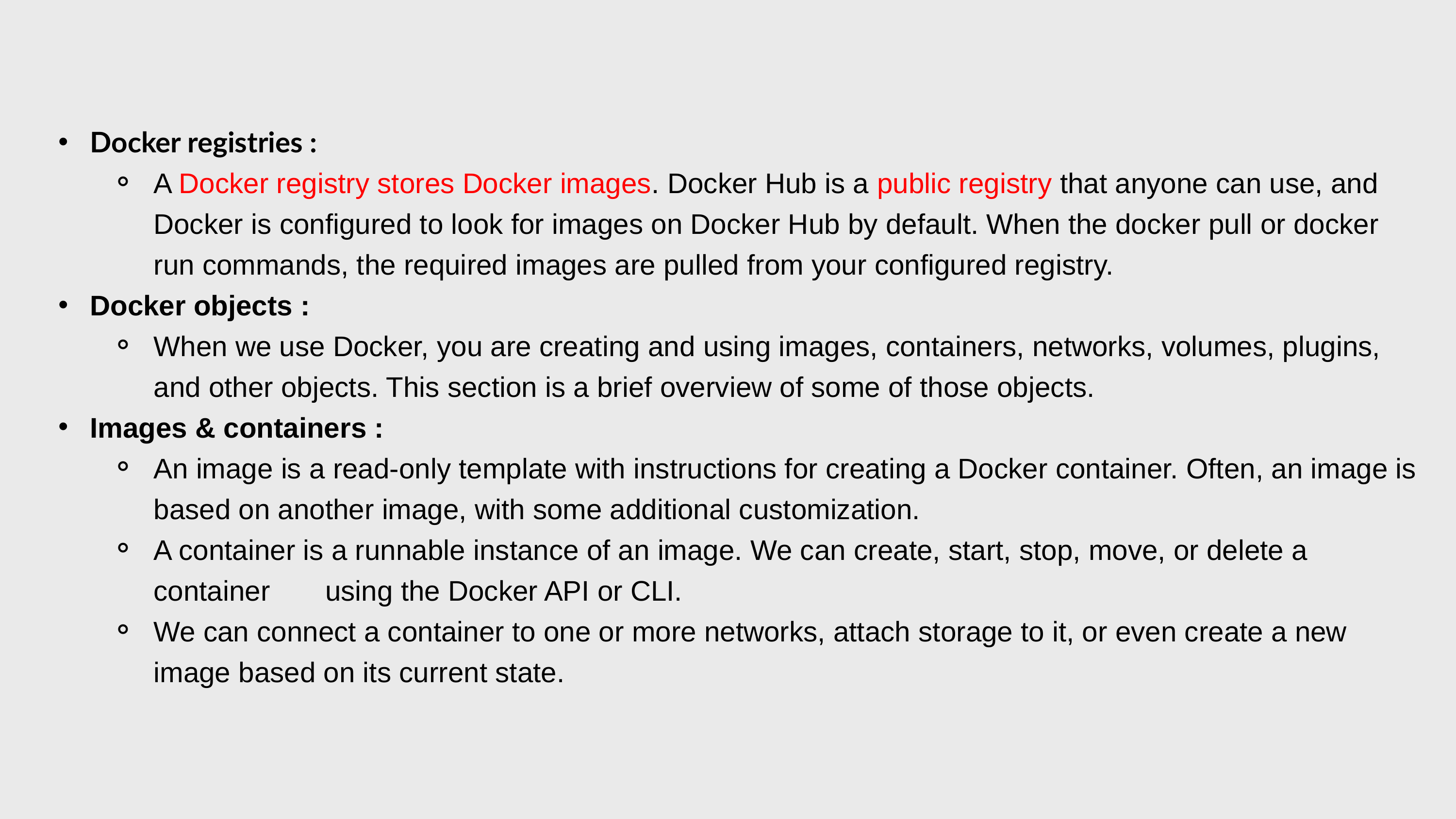

Docker registries :
A Docker registry stores Docker images. Docker Hub is a public registry that anyone can use, and Docker is configured to look for images on Docker Hub by default. When the docker pull or docker run commands, the required images are pulled from your configured registry.
Docker objects :
When we use Docker, you are creating and using images, containers, networks, volumes, plugins, and other objects. This section is a brief overview of some of those objects.
Images & containers :
An image is a read-only template with instructions for creating a Docker container. Often, an image is based on another image, with some additional customization.
A container is a runnable instance of an image. We can create, start, stop, move, or delete a container       using the Docker API or CLI.
We can connect a container to one or more networks, attach storage to it, or even create a new image based on its current state.